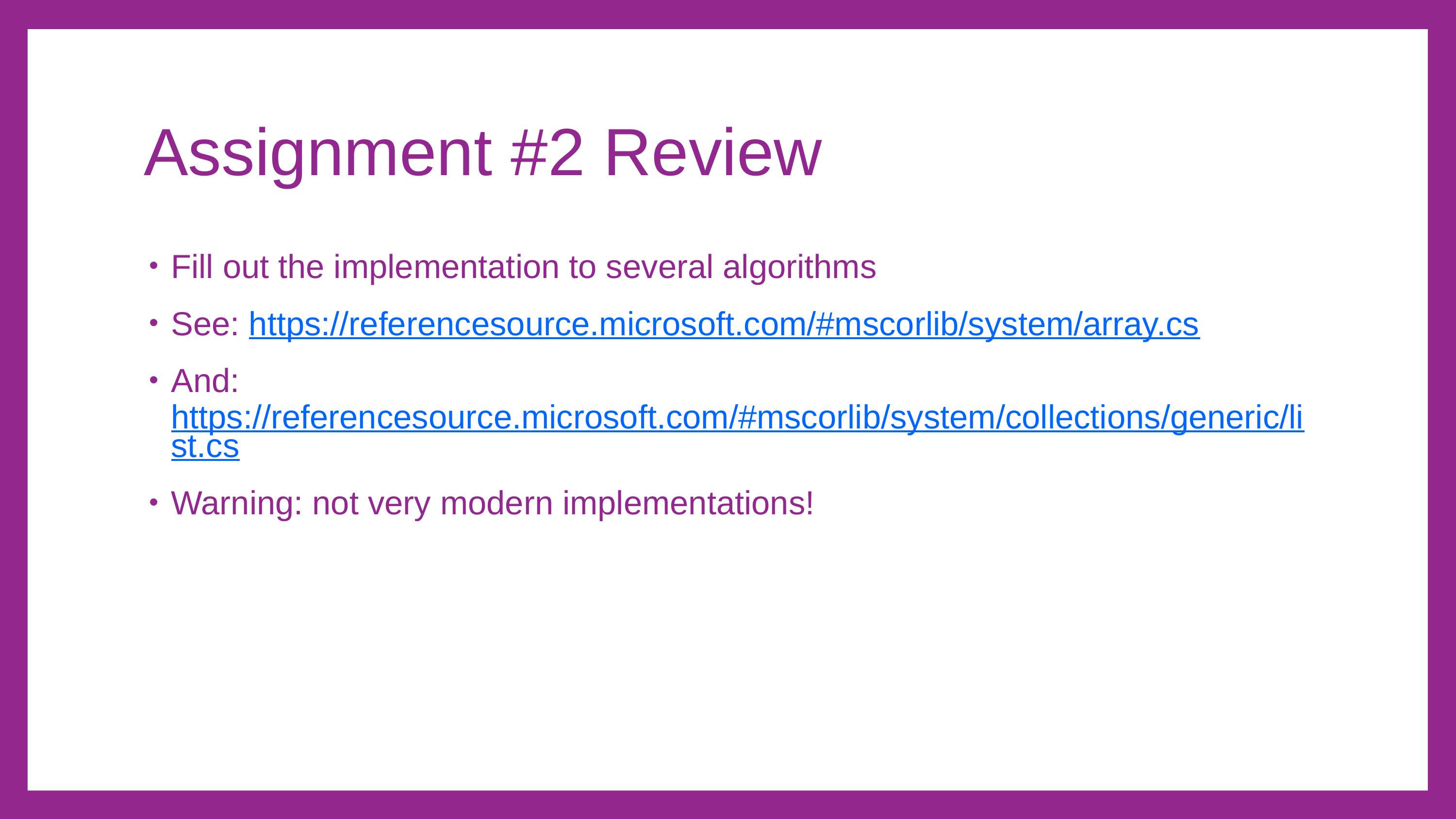

# Assignment #2 Review
Fill out the implementation to several algorithms
See: https://referencesource.microsoft.com/#mscorlib/system/array.cs
And: https://referencesource.microsoft.com/#mscorlib/system/collections/generic/list.cs
Warning: not very modern implementations!